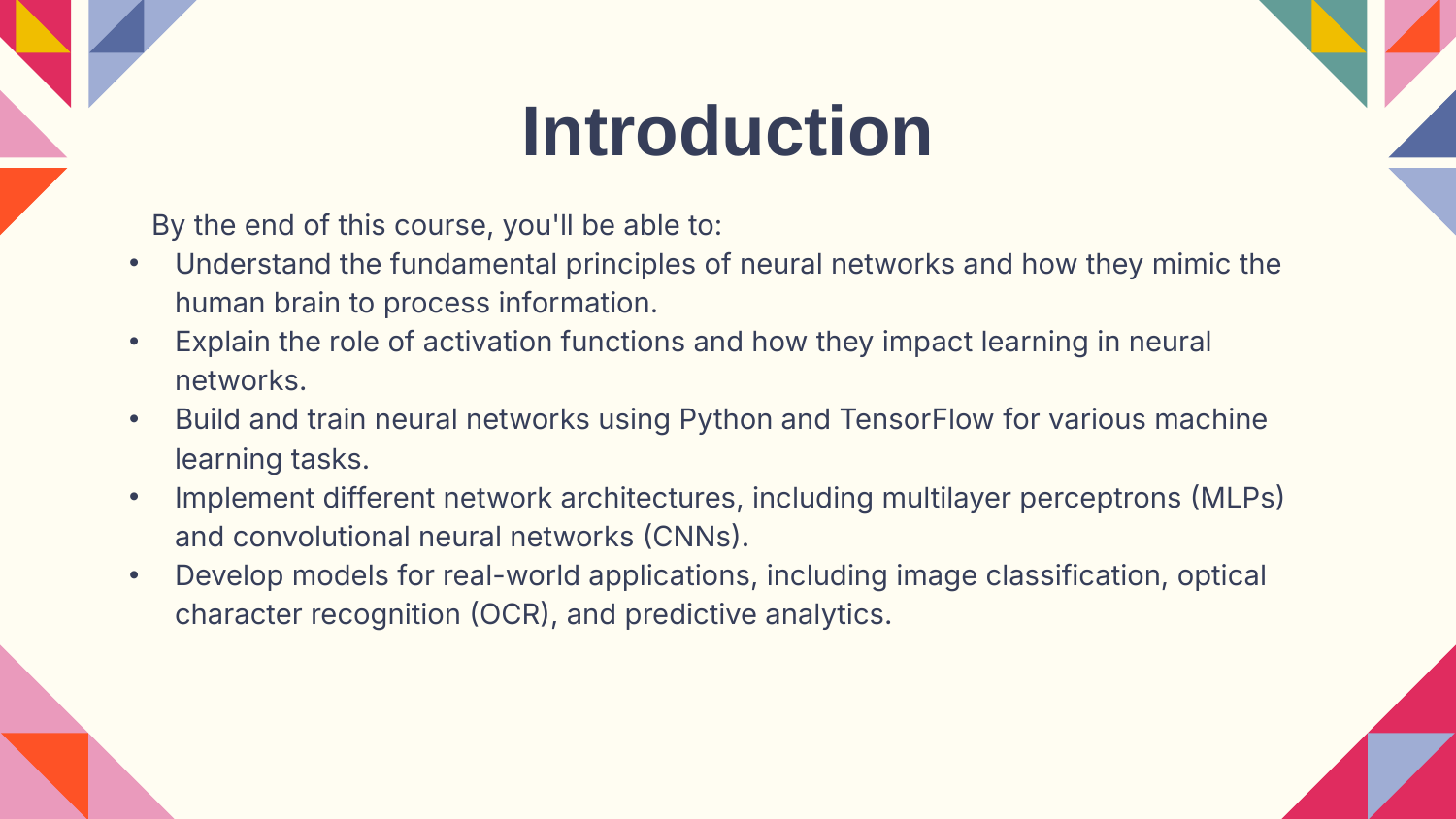

# Introduction
By the end of this course, you'll be able to:
Understand the fundamental principles of neural networks and how they mimic the human brain to process information.
Explain the role of activation functions and how they impact learning in neural networks.
Build and train neural networks using Python and TensorFlow for various machine learning tasks.
Implement different network architectures, including multilayer perceptrons (MLPs) and convolutional neural networks (CNNs).
Develop models for real-world applications, including image classification, optical character recognition (OCR), and predictive analytics.